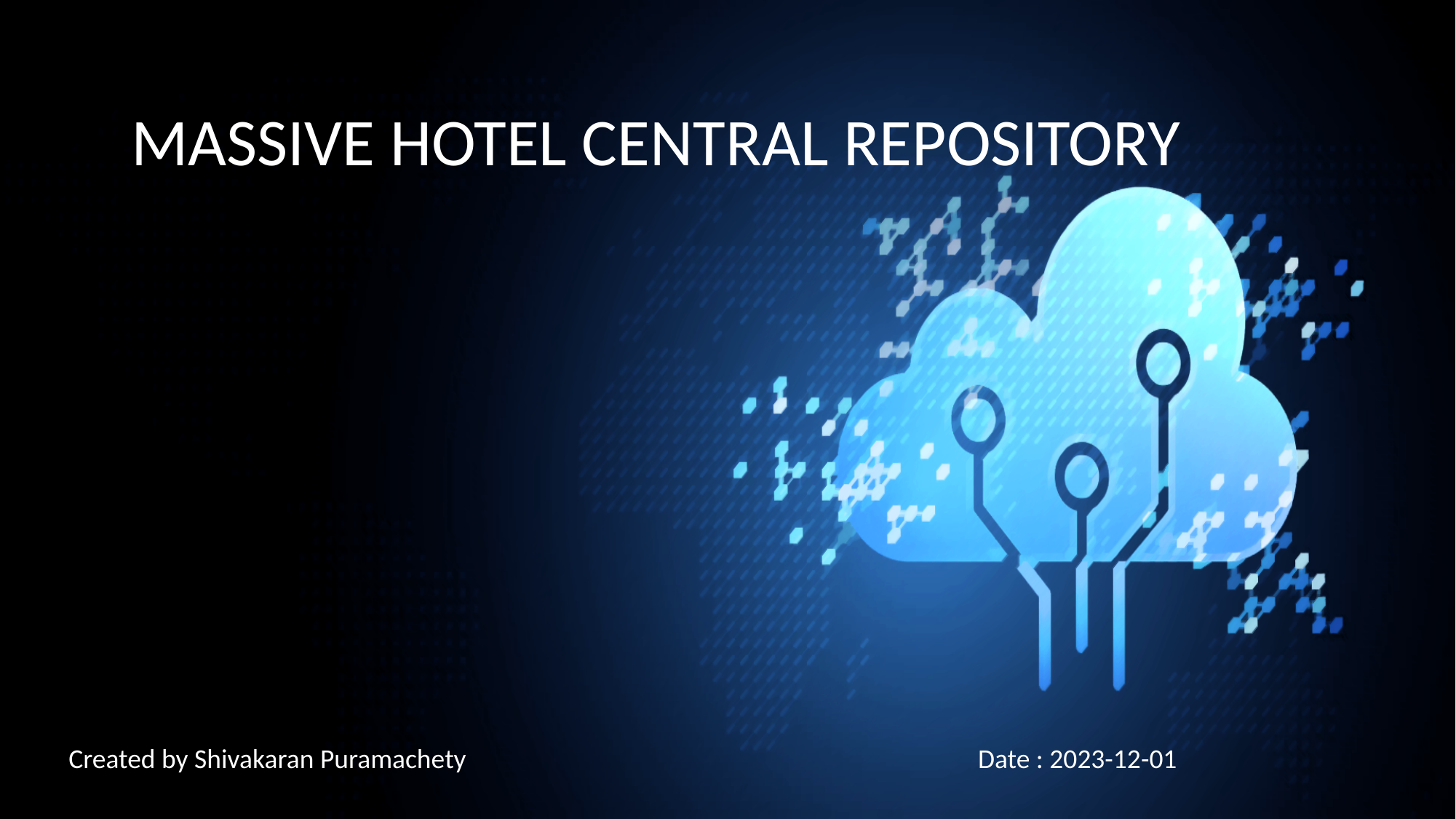

# MASSIVE HOTEL CENTRAL REPOSITORY

Created by Shivakaran Puramachety                                                                                   Date : 2023-12-01